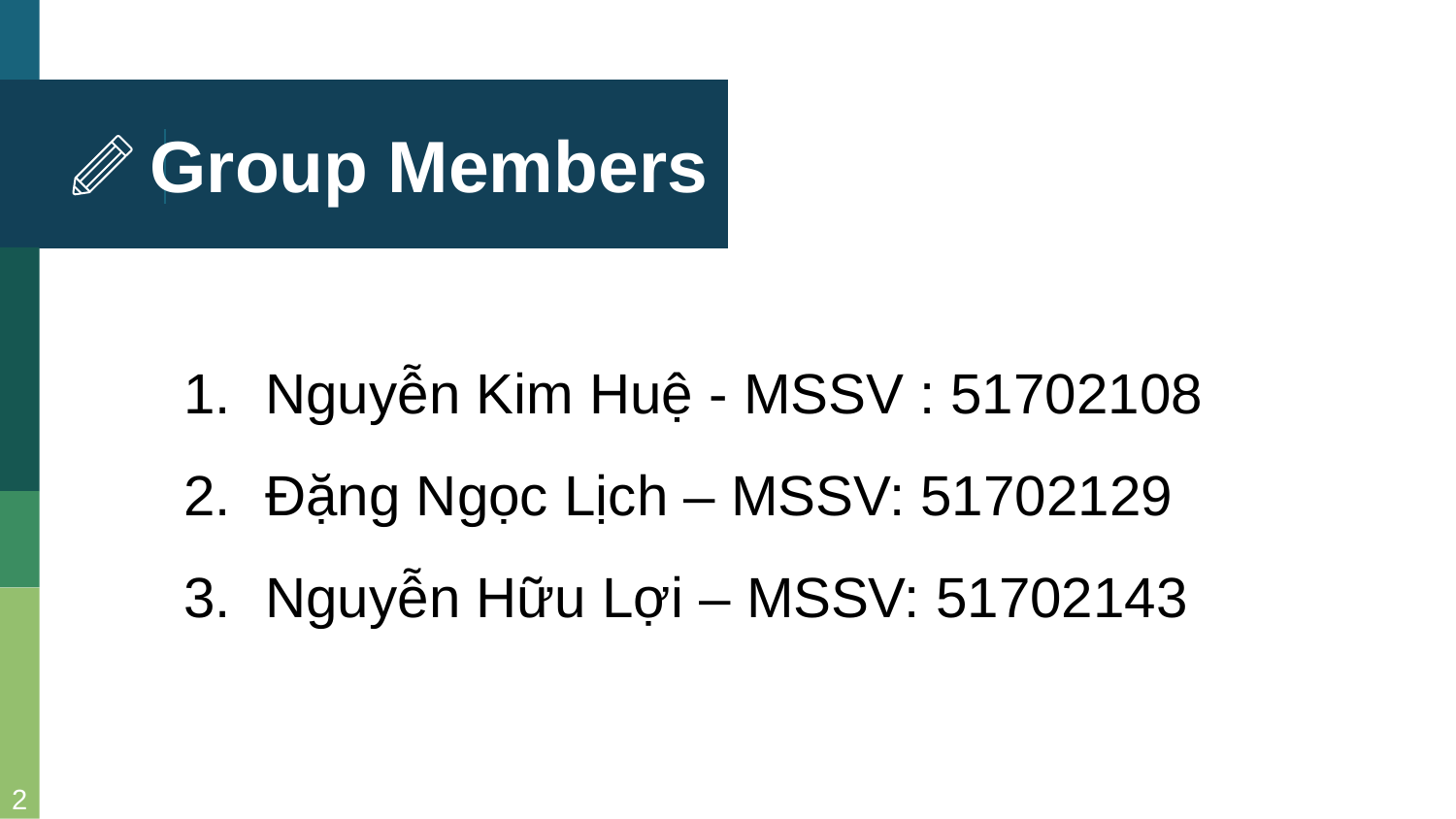

# Group Members

Nguyễn Kim Huệ - MSSV : 51702108
Đặng Ngọc Lịch – MSSV: 51702129
Nguyễn Hữu Lợi – MSSV: 51702143

2